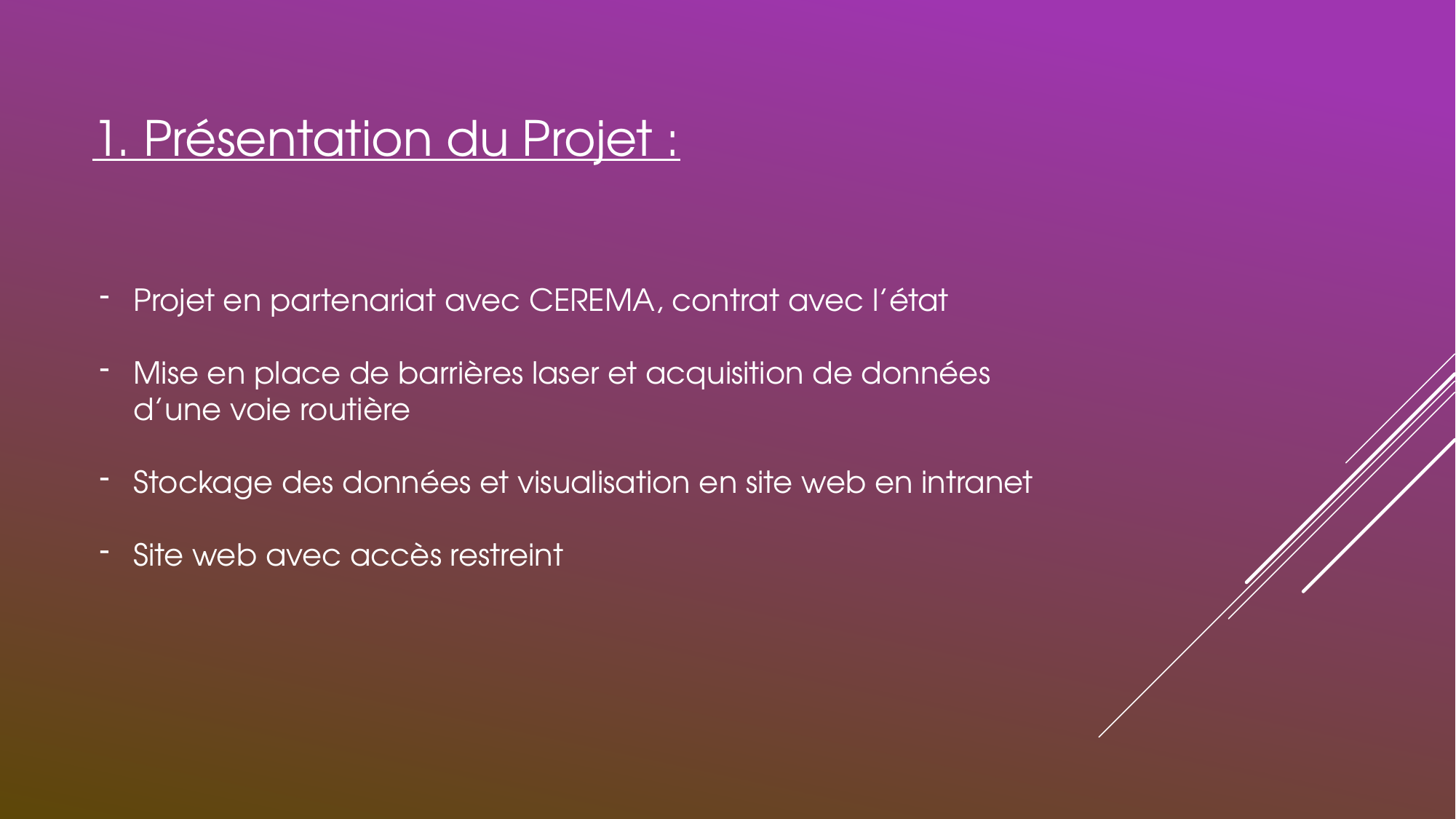

1. Présentation du Projet :
Projet en partenariat avec CEREMA, contrat avec l’état

Mise en place de barrières laser et acquisition de données d’une voie routière

Stockage des données et visualisation en site web en intranet

Site web avec accès restreint